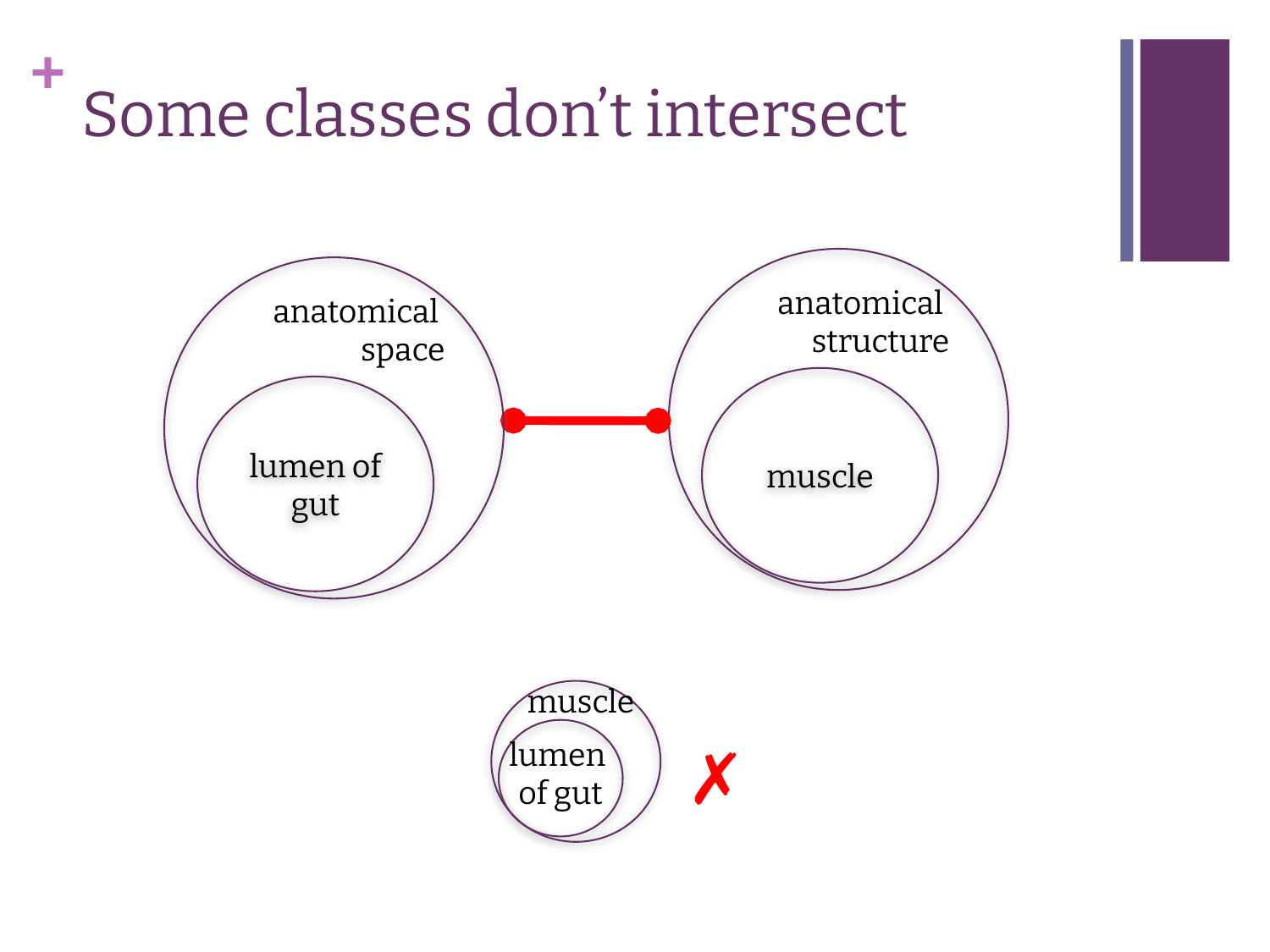

# Some classes don’t intersect

anatomical
structure
anatomical
space
muscle
lumen of gut
muscle

✗
lumen
of gut